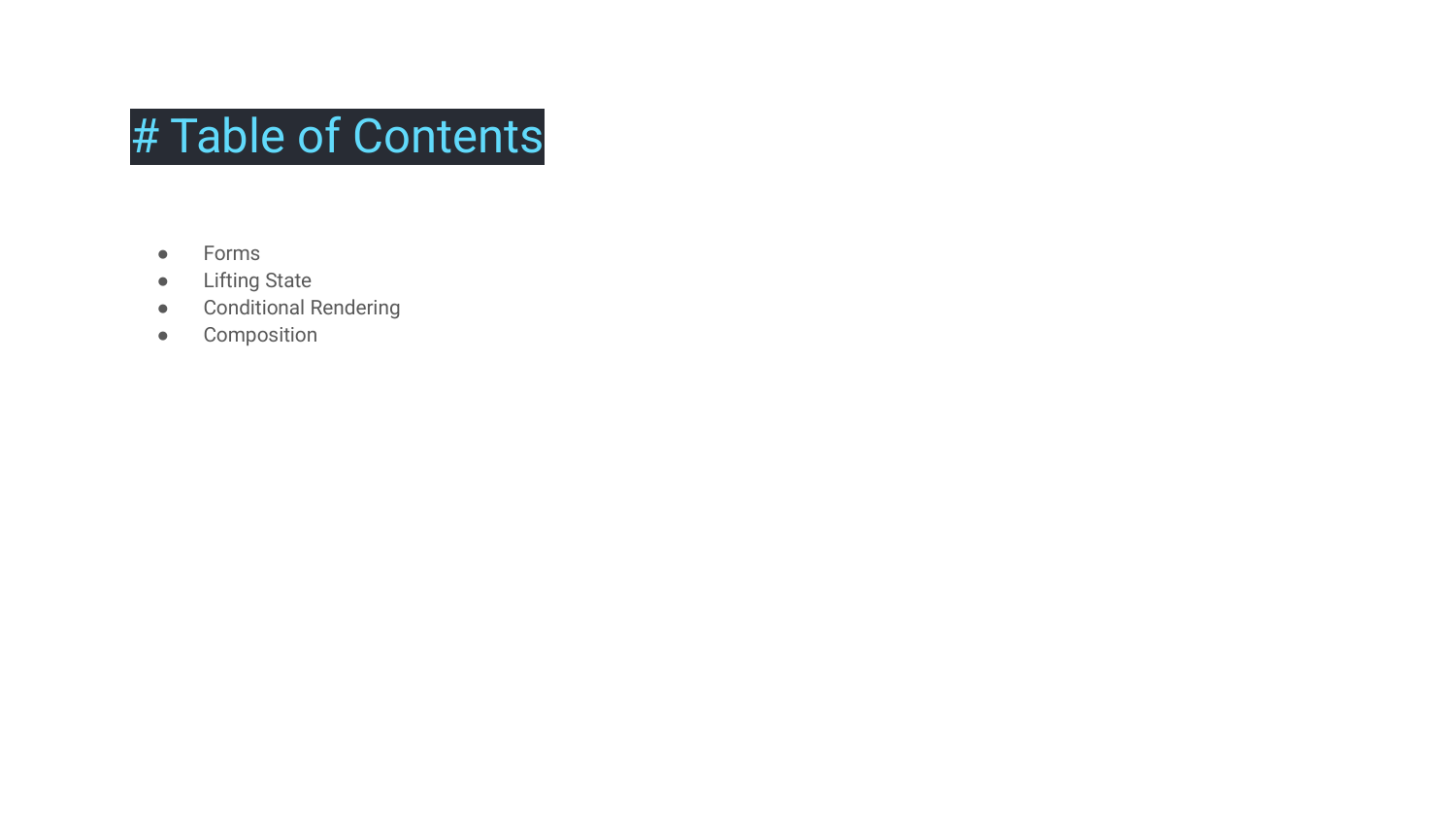

# Table of Contents
Forms
Lifting State
Conditional Rendering
Composition